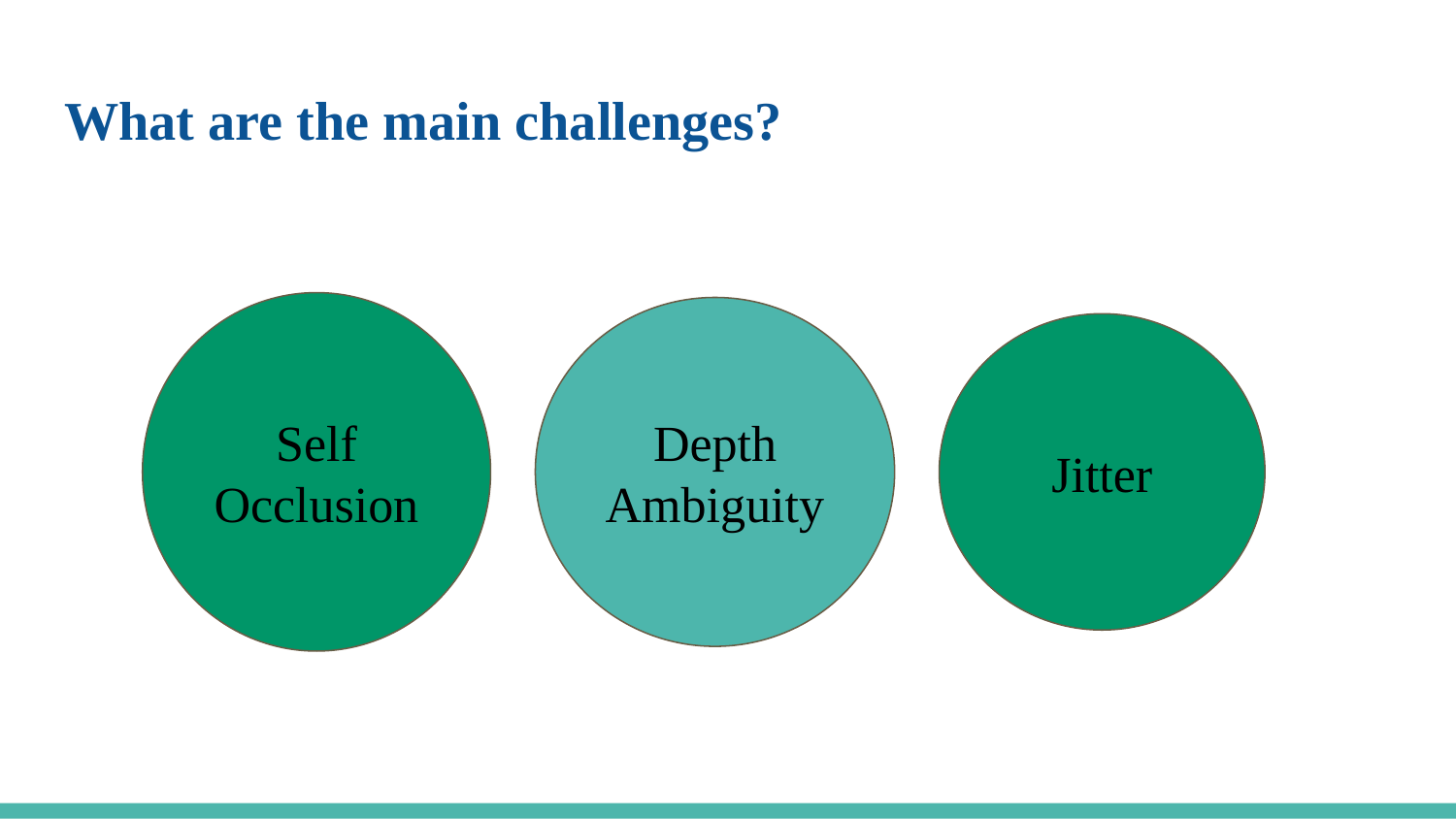

# What are the main challenges?
Self Occlusion
Depth Ambiguity
Jitter